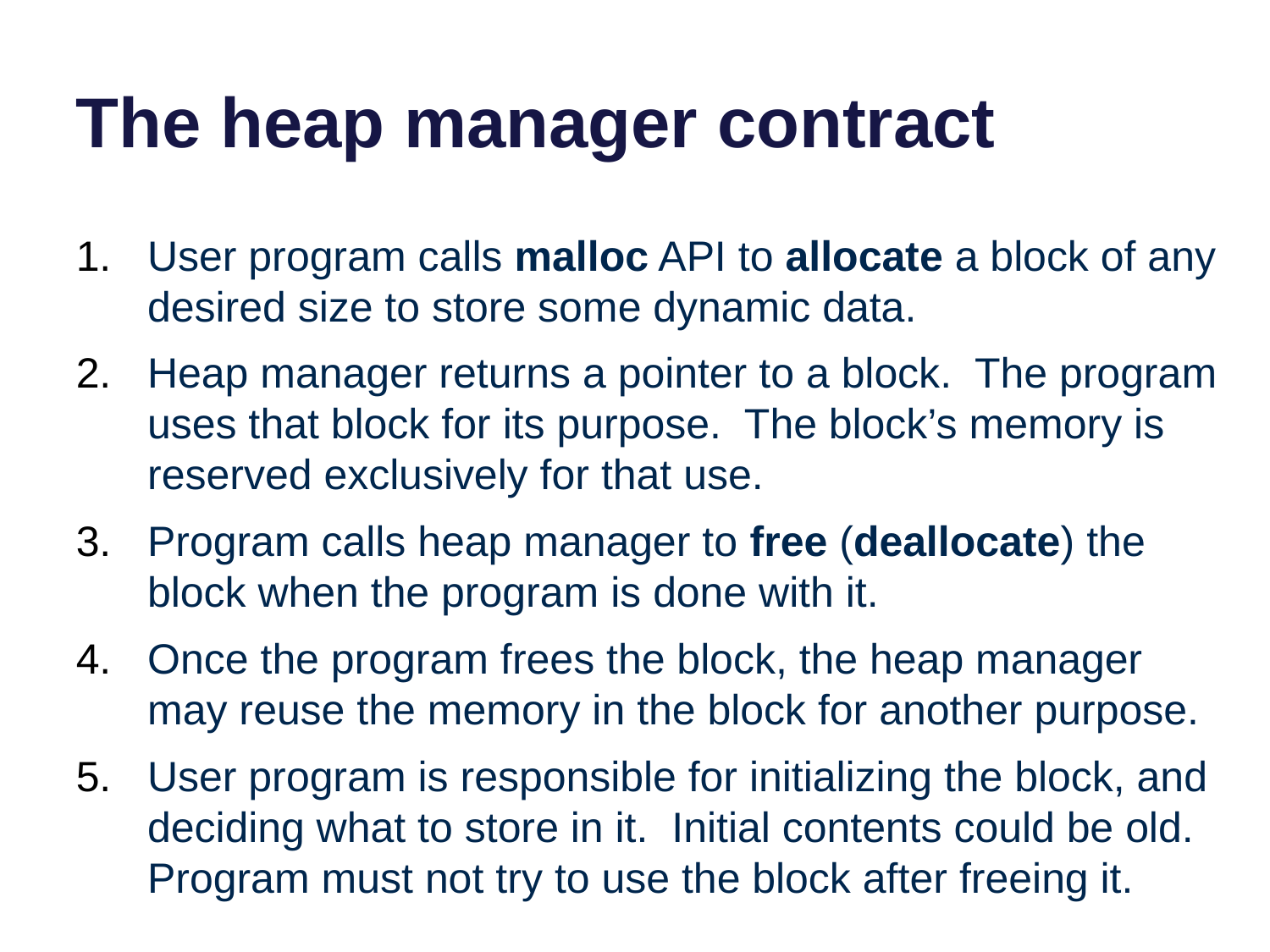

# The heap manager contract
User program calls malloc API to allocate a block of any desired size to store some dynamic data.
Heap manager returns a pointer to a block.  The program uses that block for its purpose.  The block’s memory is reserved exclusively for that use.
Program calls heap manager to free (deallocate) the block when the program is done with it.
Once the program frees the block, the heap manager may reuse the memory in the block for another purpose.
User program is responsible for initializing the block, and deciding what to store in it.  Initial contents could be old.  Program must not try to use the block after freeing it.